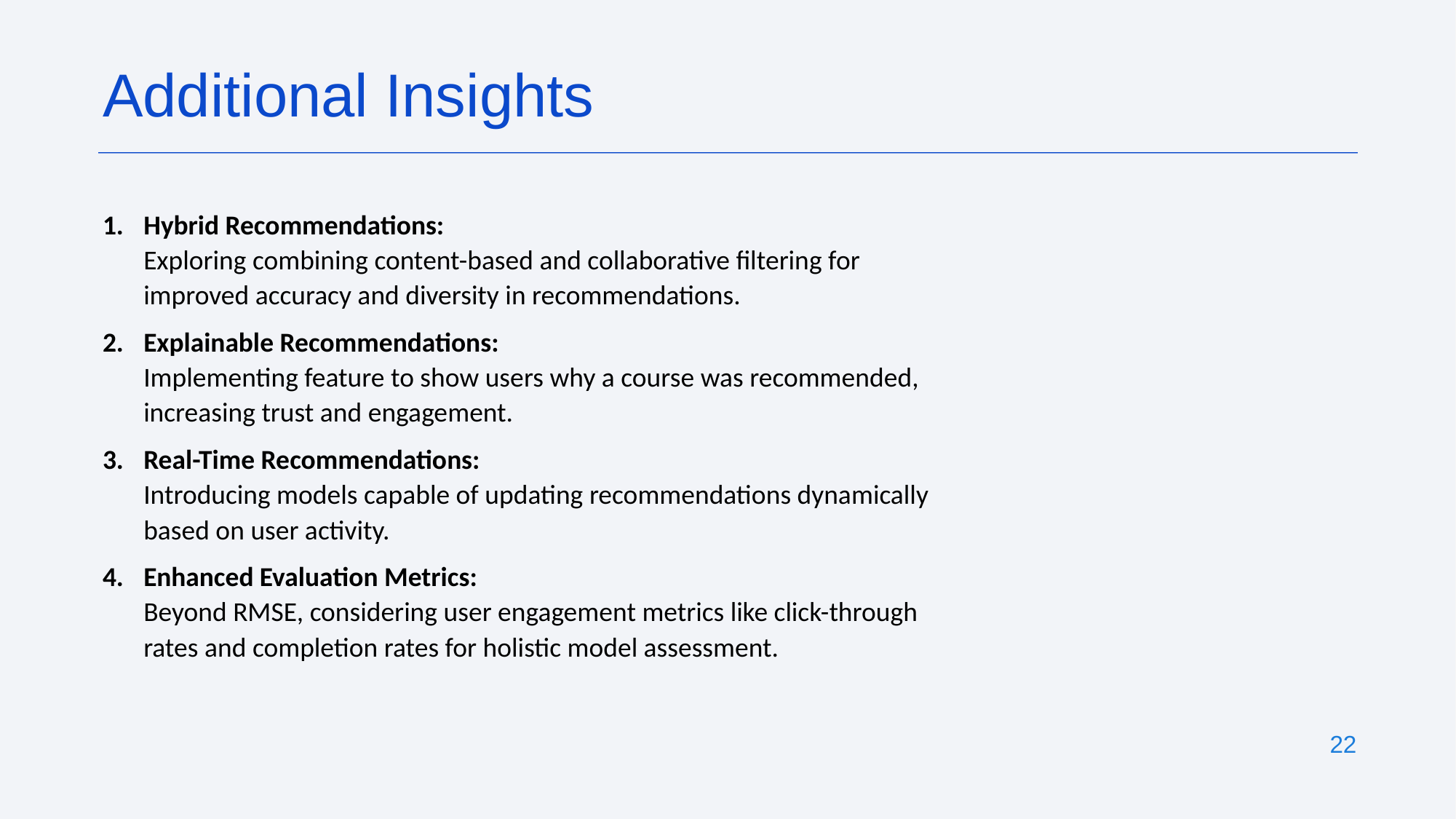

Additional Insights
Hybrid Recommendations:
Exploring combining content-based and collaborative filtering for improved accuracy and diversity in recommendations.
Explainable Recommendations:
Implementing feature to show users why a course was recommended, increasing trust and engagement.
Real-Time Recommendations:
Introducing models capable of updating recommendations dynamically based on user activity.
Enhanced Evaluation Metrics:
Beyond RMSE, considering user engagement metrics like click-through rates and completion rates for holistic model assessment.

22